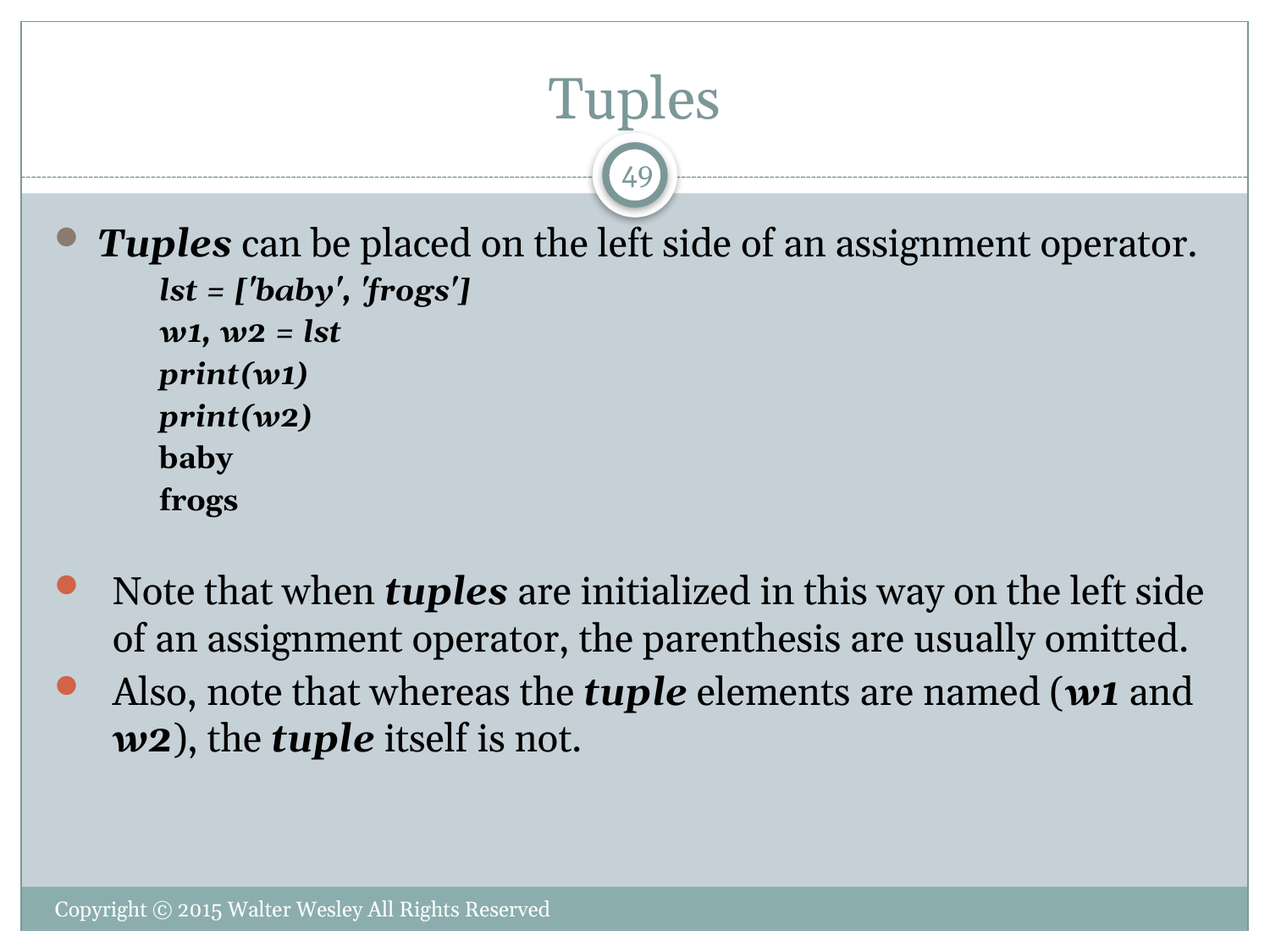

# Tuples
49
Tuples can be placed on the left side of an assignment operator.
lst = ['baby', 'frogs']
w1, w2 = lst
print(w1)
print(w2)
baby
frogs

Note that when tuples are initialized in this way on the left side of an assignment operator, the parenthesis are usually omitted.
Also, note that whereas the tuple elements are named (w1 and w2), the tuple itself is not.

Copyright © 2015 Walter Wesley All Rights Reserved